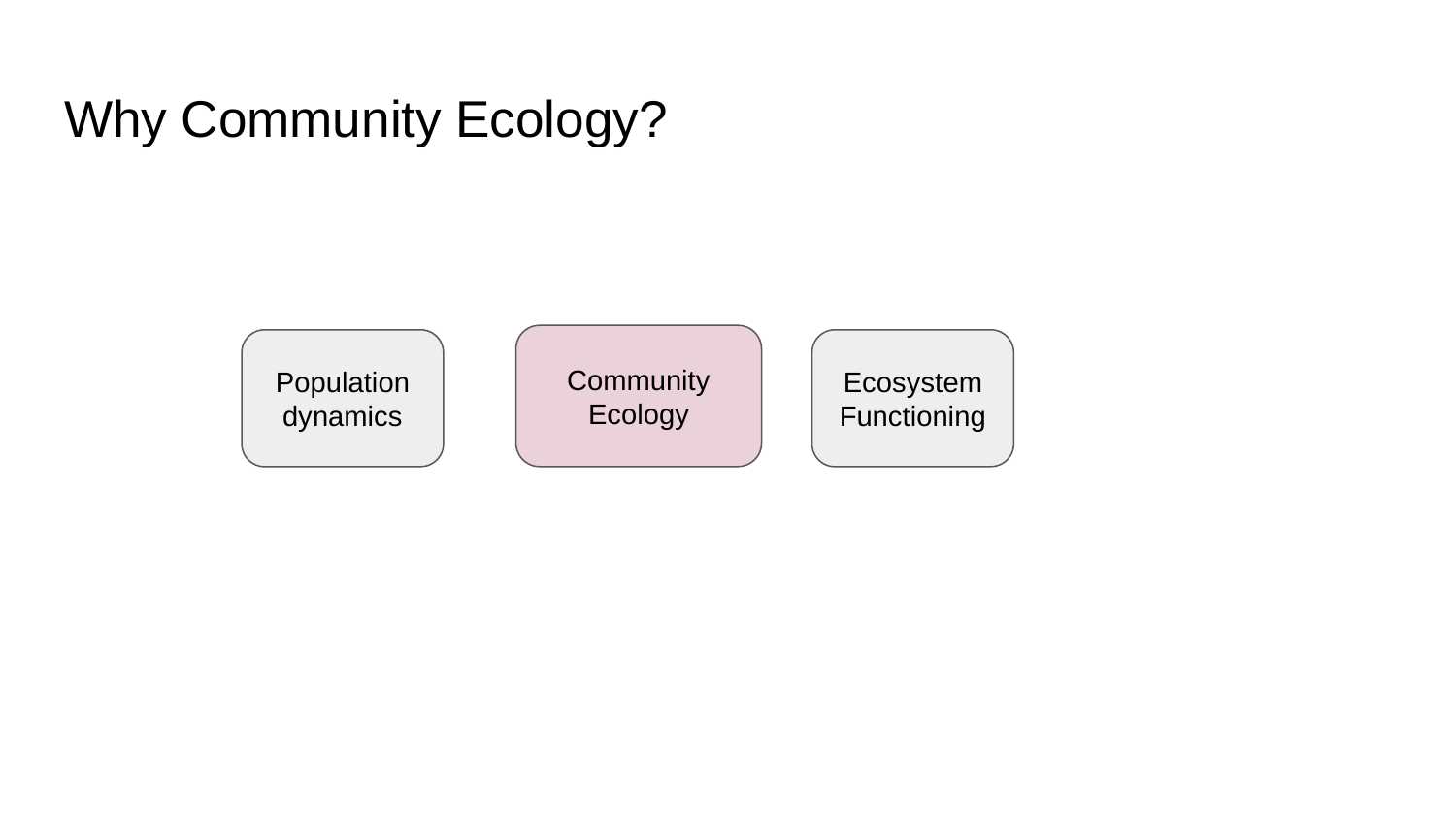

# Why Community Ecology?
Community Ecology
Population dynamics
Ecosystem Functioning